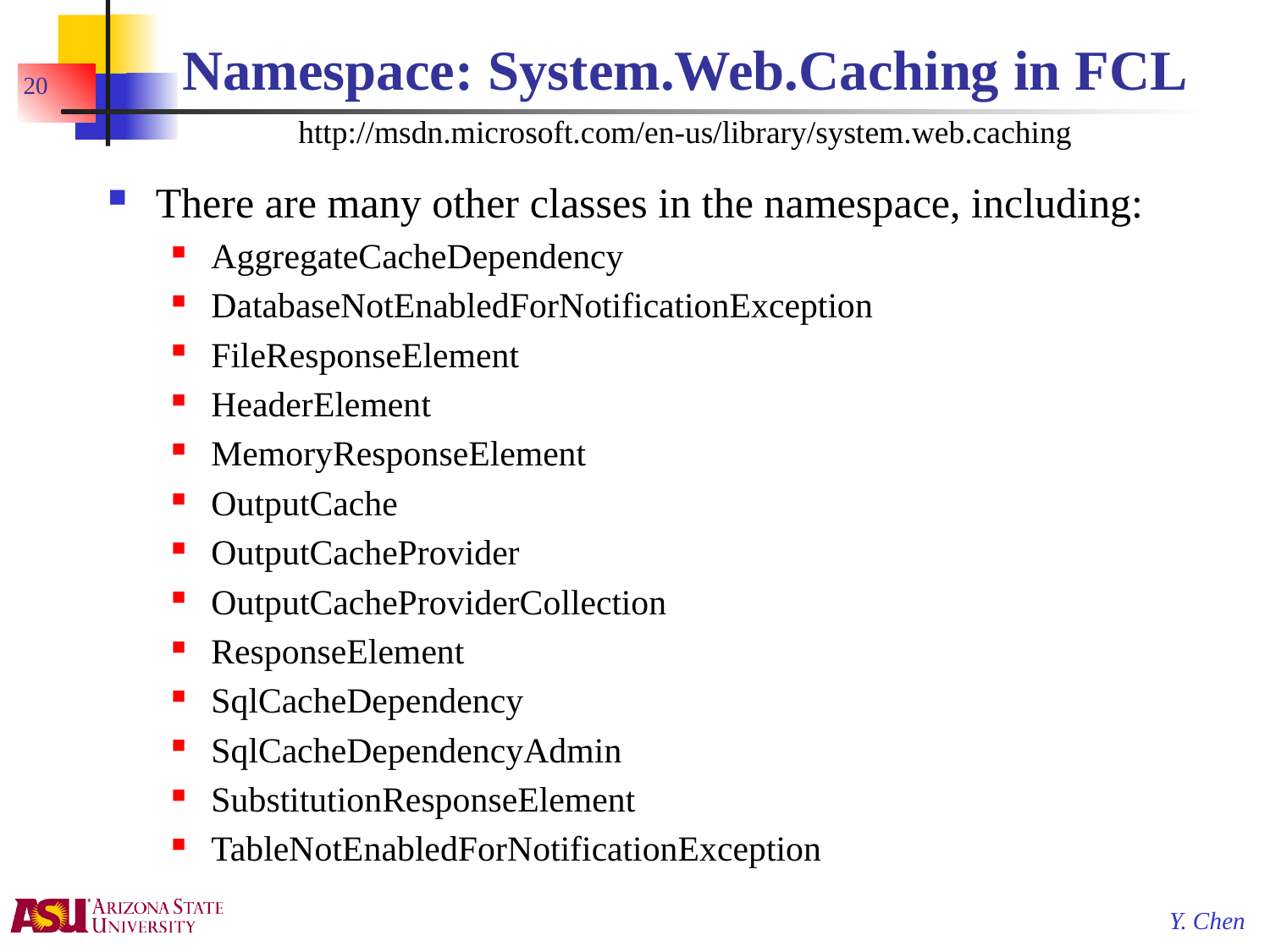

# Namespace: System.Web.Caching in FCL
20
http://msdn.microsoft.com/en-us/library/system.web.caching
There are many other classes in the namespace, including:
AggregateCacheDependency
DatabaseNotEnabledForNotificationException
FileResponseElement
HeaderElement
MemoryResponseElement
OutputCache
OutputCacheProvider
OutputCacheProviderCollection
ResponseElement
SqlCacheDependency
SqlCacheDependencyAdmin
SubstitutionResponseElement
TableNotEnabledForNotificationException